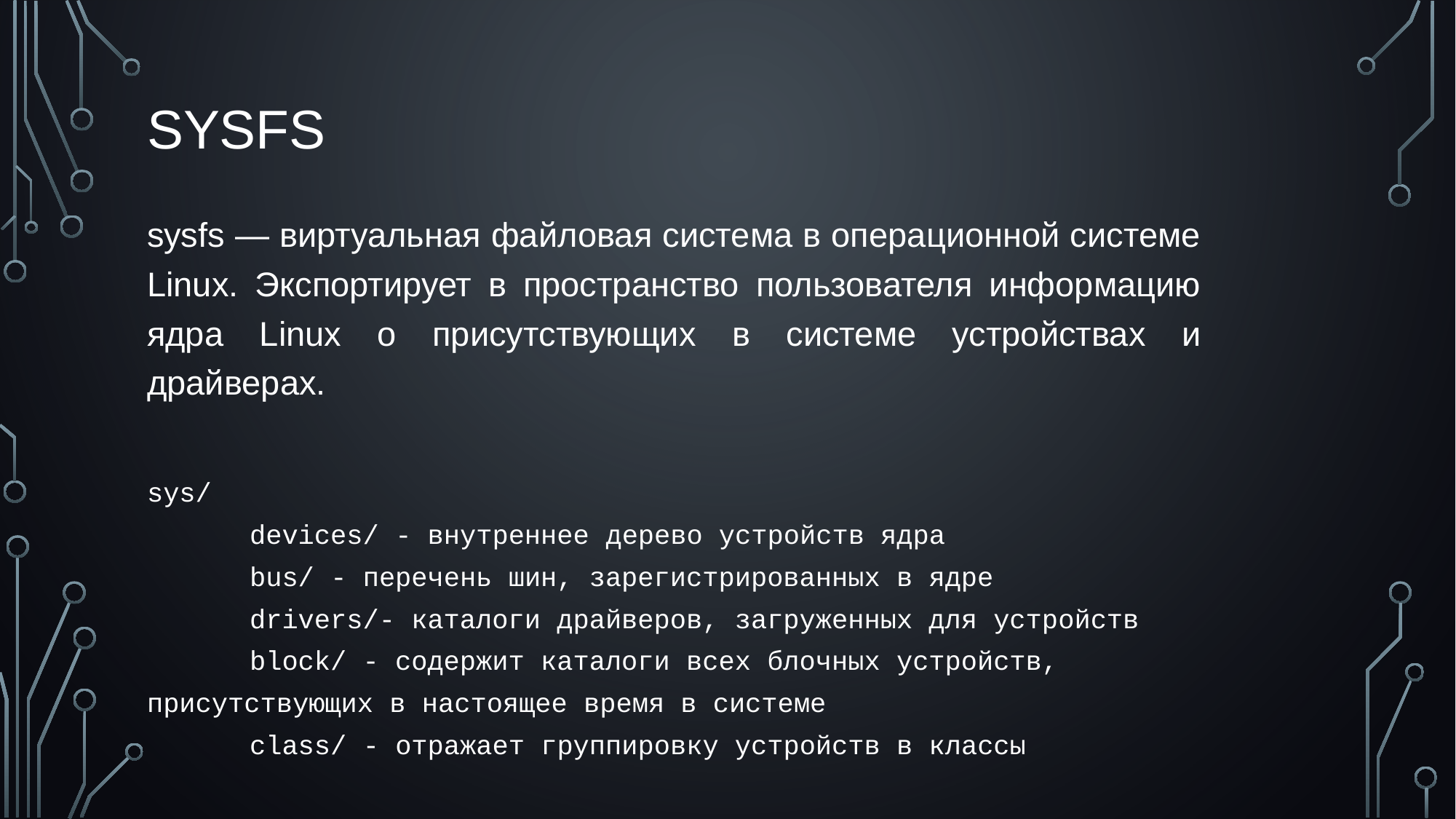

# sysfs
sysfs — виртуальная файловая система в операционной системе Linux. Экспортирует в пространство пользователя информацию ядра Linux о присутствующих в системе устройствах и драйверах.

sys/
	devices/ - внутреннее дерево устройств ядра
	bus/ - перечень шин, зарегистрированных в ядре
	drivers/- каталоги драйверов, загруженных для устройств
	block/ - содержит каталоги всех блочных устройств, присутствующих в настоящее время в системе
	class/ - отражает группировку устройств в классы